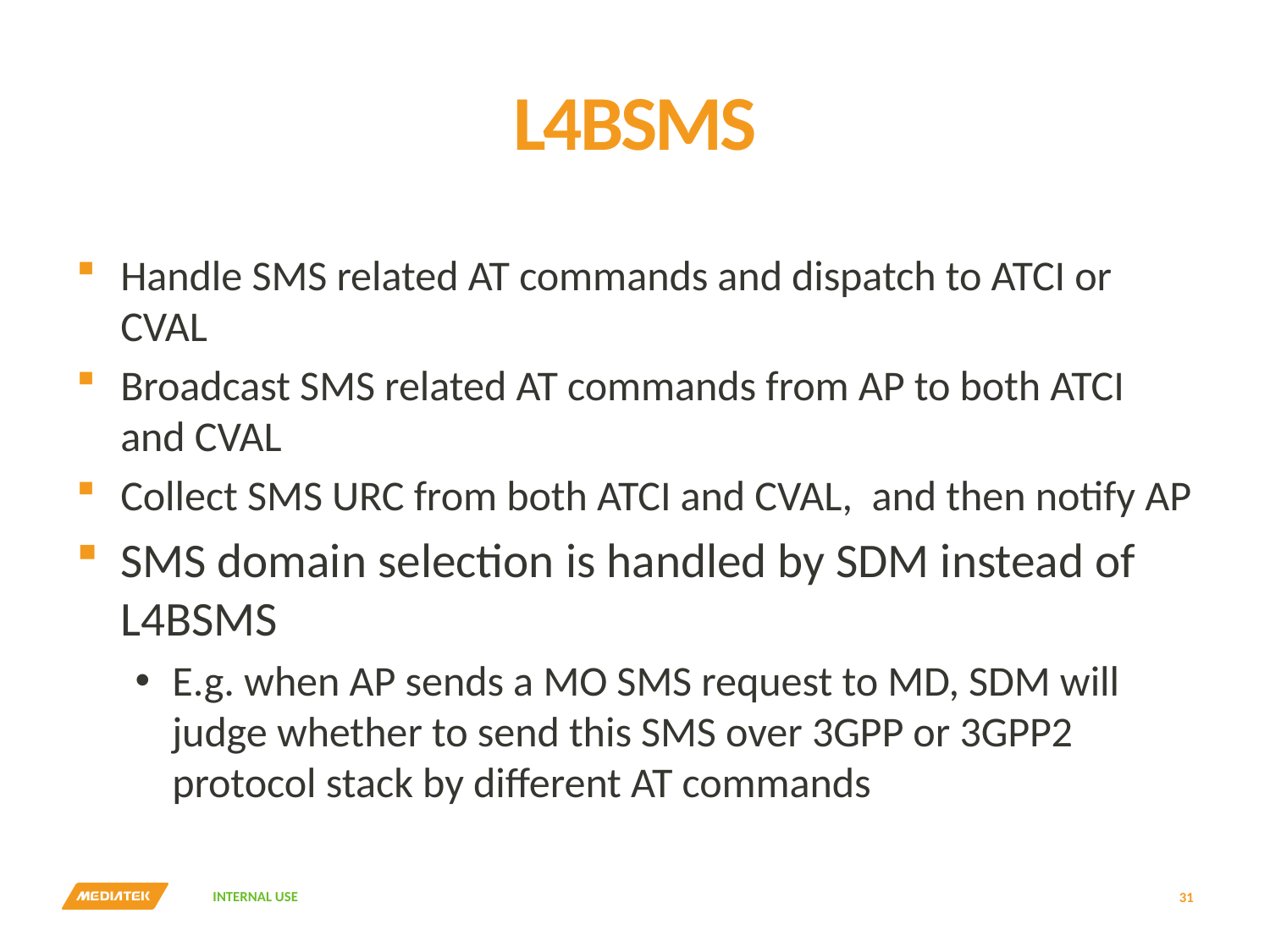

# L4BSMS
Handle SMS related AT commands and dispatch to ATCI or CVAL
Broadcast SMS related AT commands from AP to both ATCI and CVAL
Collect SMS URC from both ATCI and CVAL,  and then notify AP
SMS domain selection is handled by SDM instead of L4BSMS
E.g. when AP sends a MO SMS request to MD, SDM will judge whether to send this SMS over 3GPP or 3GPP2 protocol stack by different AT commands
31